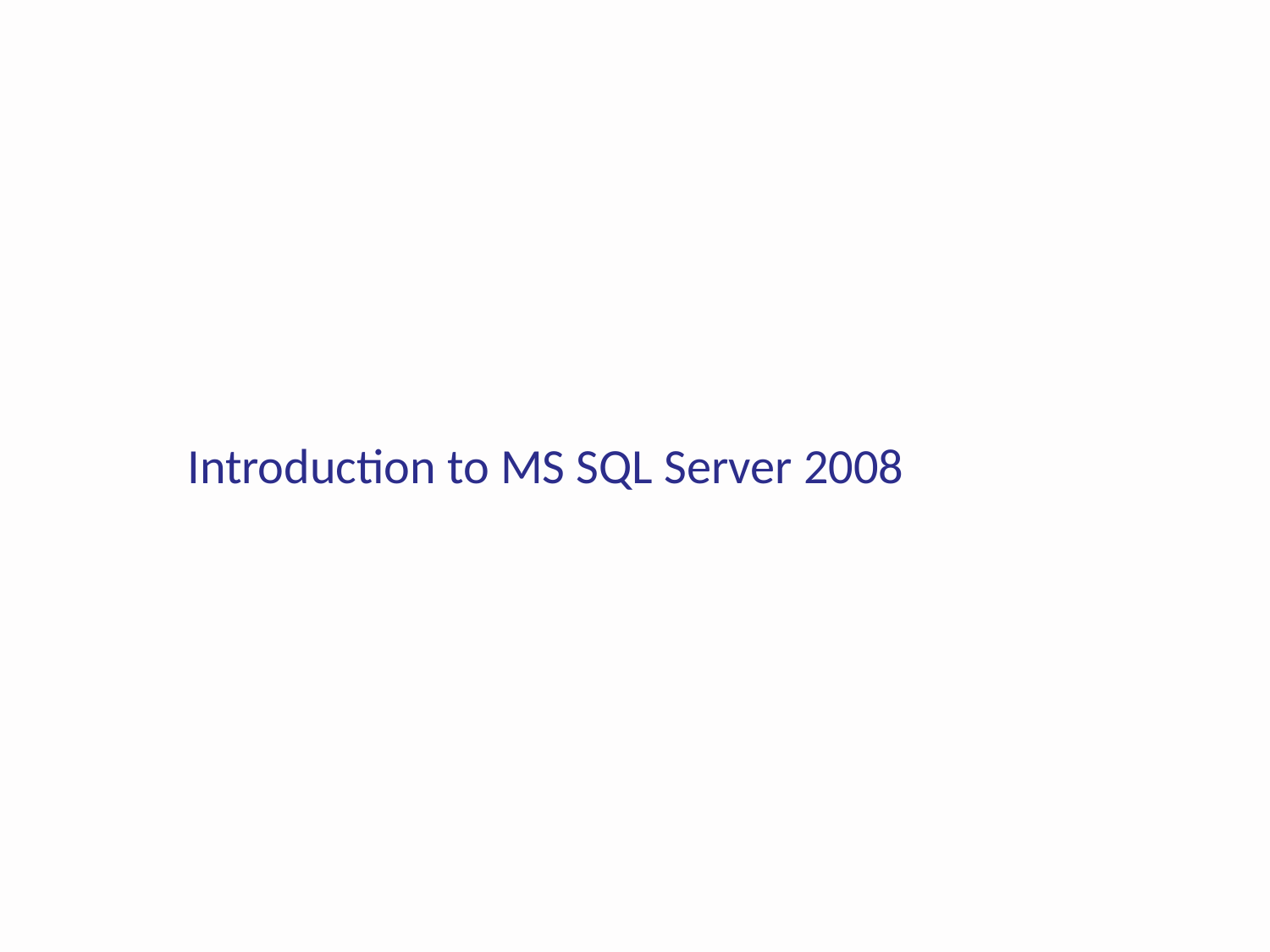

# Introduction to MS SQL Server 2008